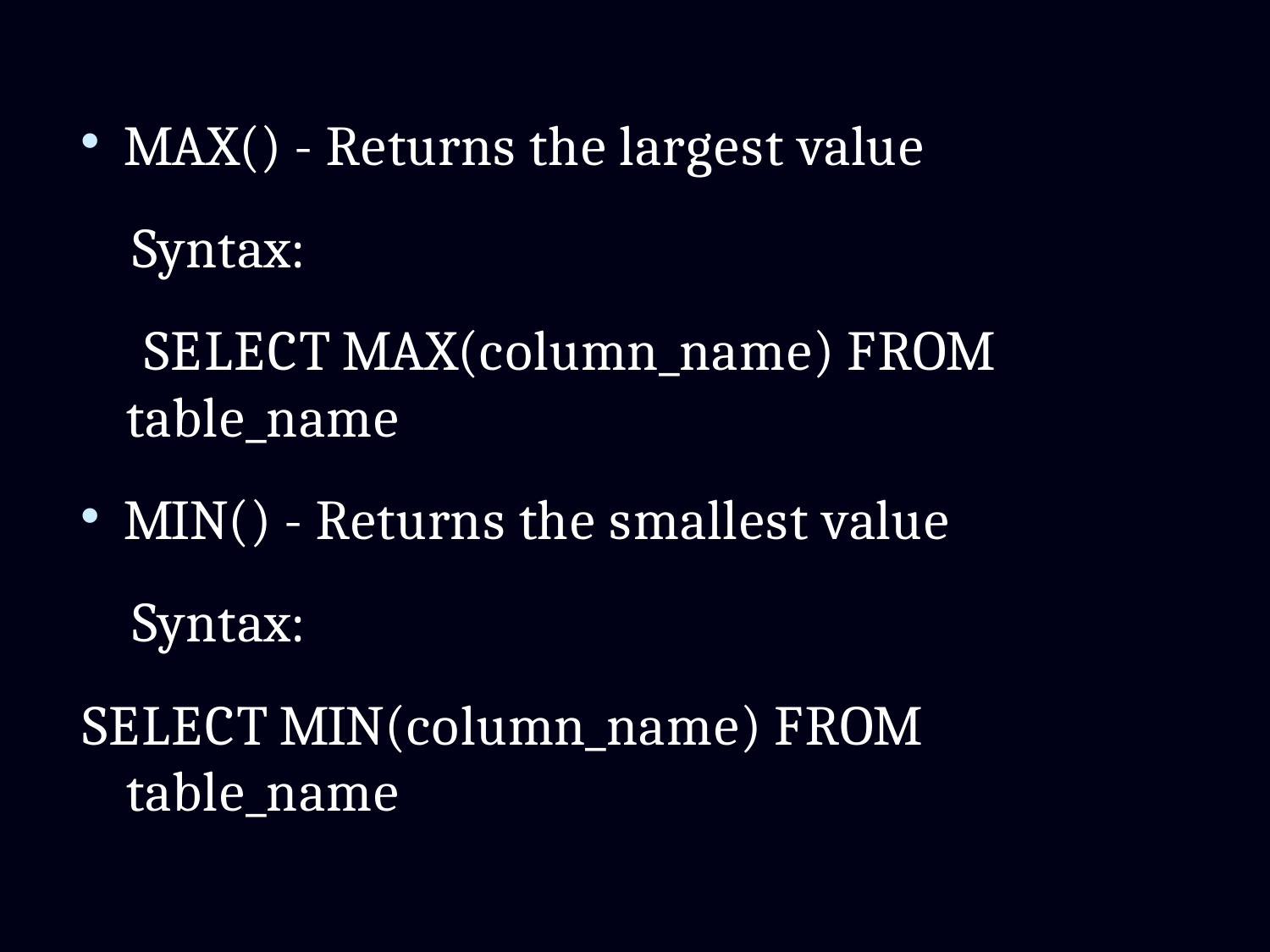

MAX() - Returns the largest value
    Syntax:
     SELECT MAX(column_name) FROM table_name
MIN() - Returns the smallest value
    Syntax:
SELECT MIN(column_name) FROM table_name